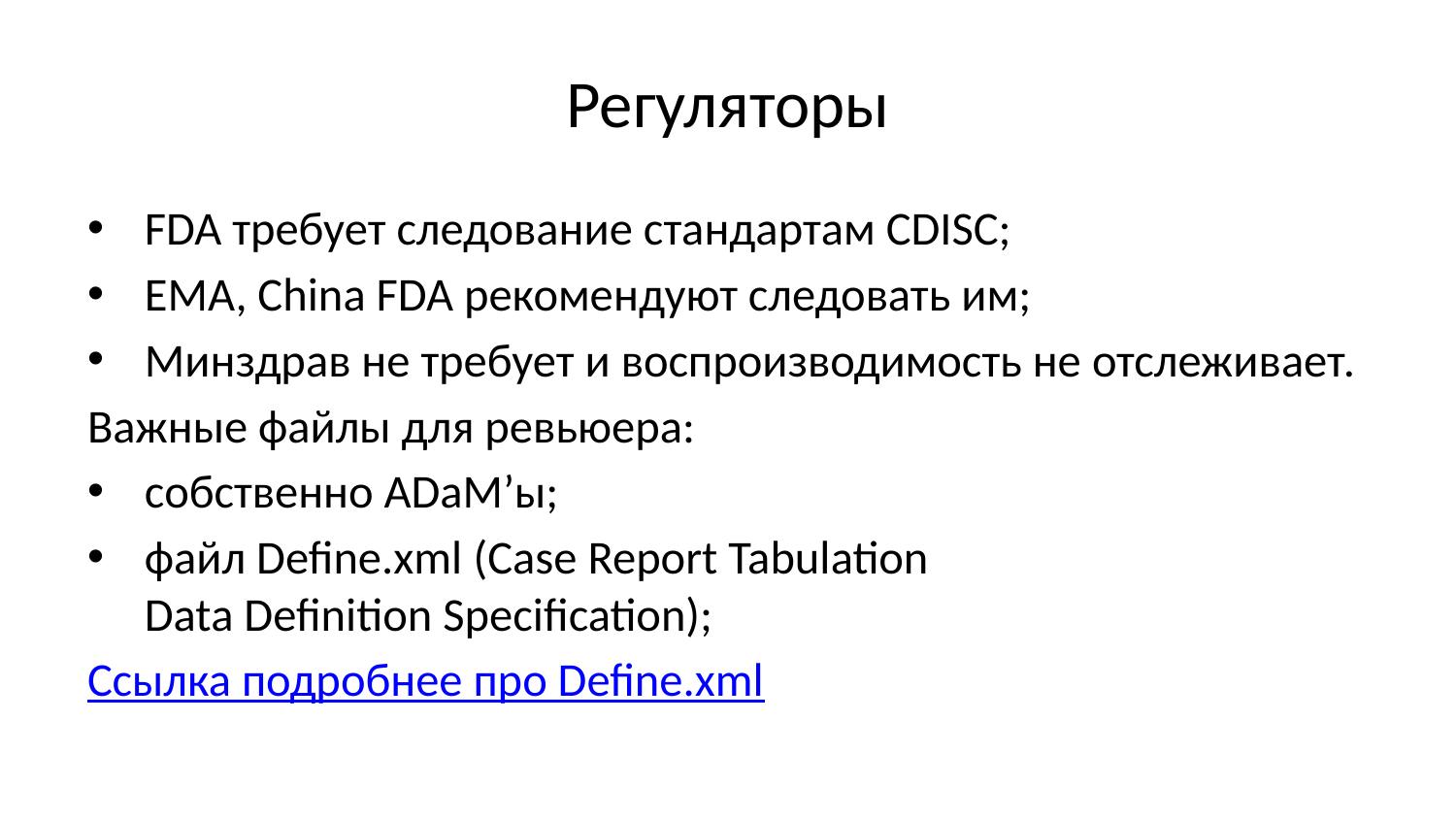

# Регуляторы
FDA требует следование стандартам CDISC;
EMA, China FDA рекомендуют следовать им;
Минздрав не требует и воспроизводимость не отслеживает.
Важные файлы для ревьюера:
собственно ADaM’ы;
файл Define.xml (Case Report Tabulation Data Definition Specification);
Ссылка подробнее про Define.xml